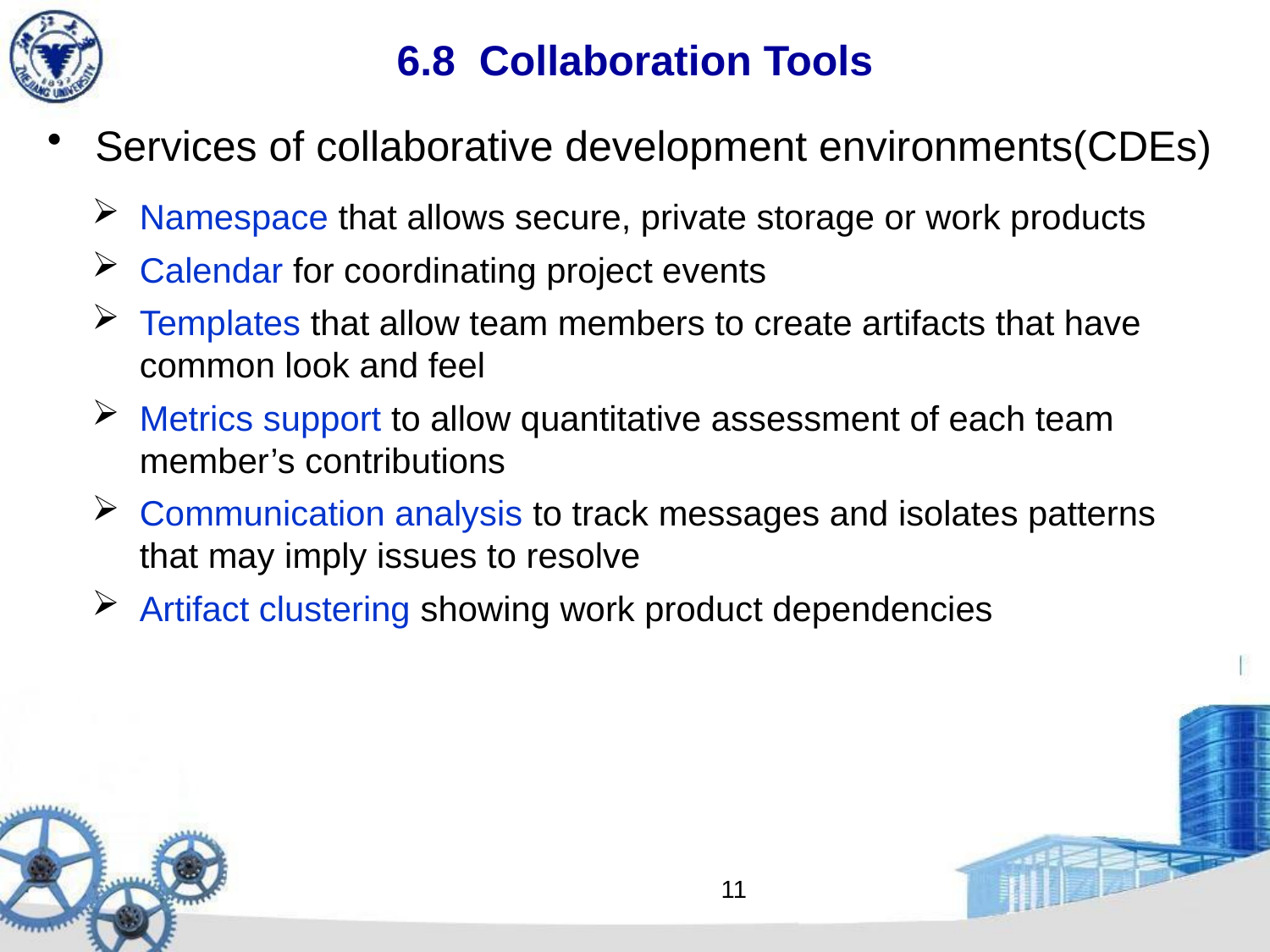

6.8  Collaboration Tools
Services of collaborative development environments(CDEs)

Namespace that allows secure, private storage or work products
Calendar for coordinating project events
Templates that allow team members to create artifacts that have common look and feel
Metrics support to allow quantitative assessment of each team member’s contributions
Communication analysis to track messages and isolates patterns that may imply issues to resolve
Artifact clustering showing work product dependencies
11